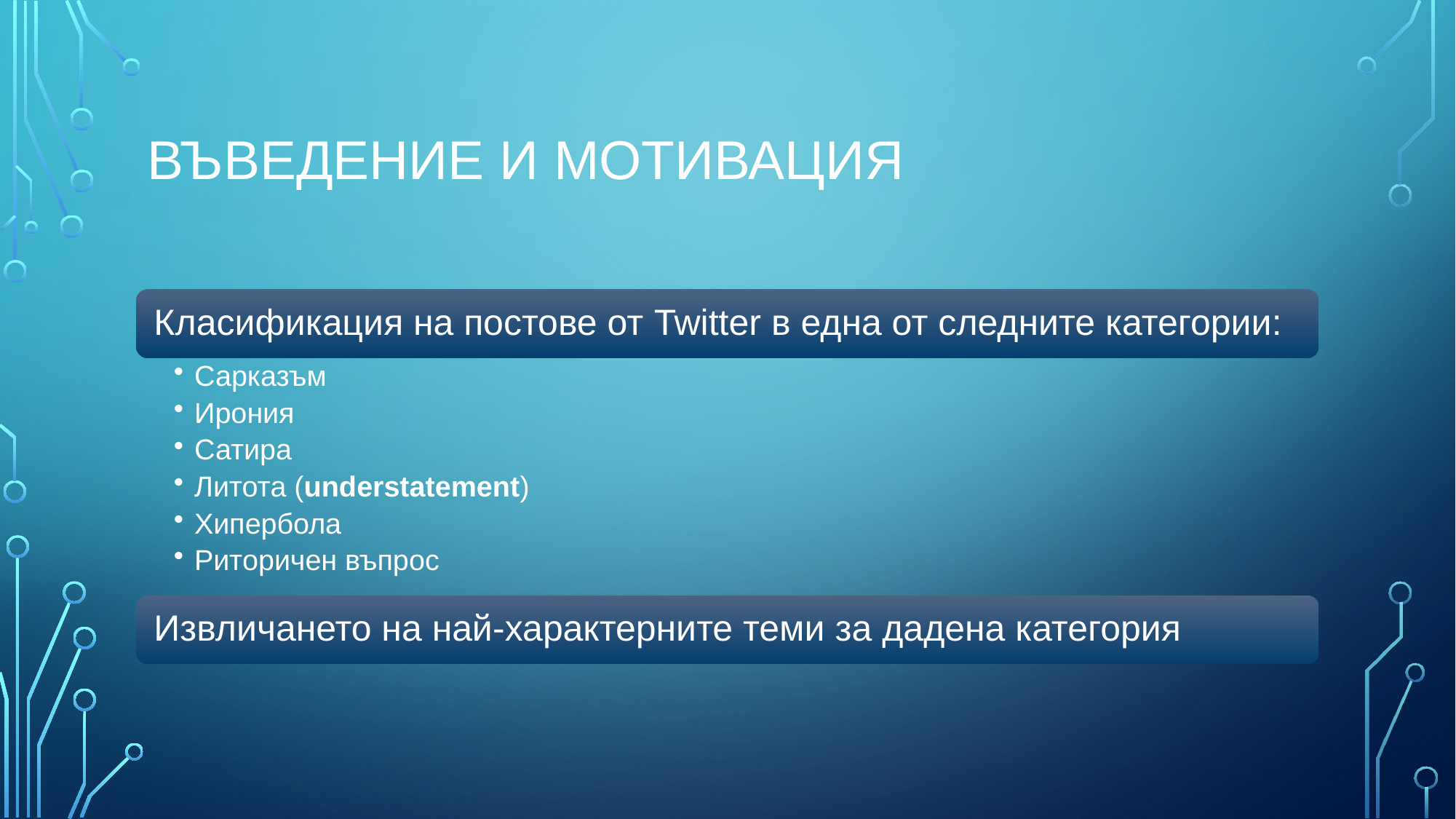

# Въведение и мотивация
Класификация на постове от Twitter в една от следните категории:
Сарказъм
Ирония
Сатира
Литота (understatement)
Хипербола
Риторичен въпрос
Извличането на най-характерните теми за дадена категория